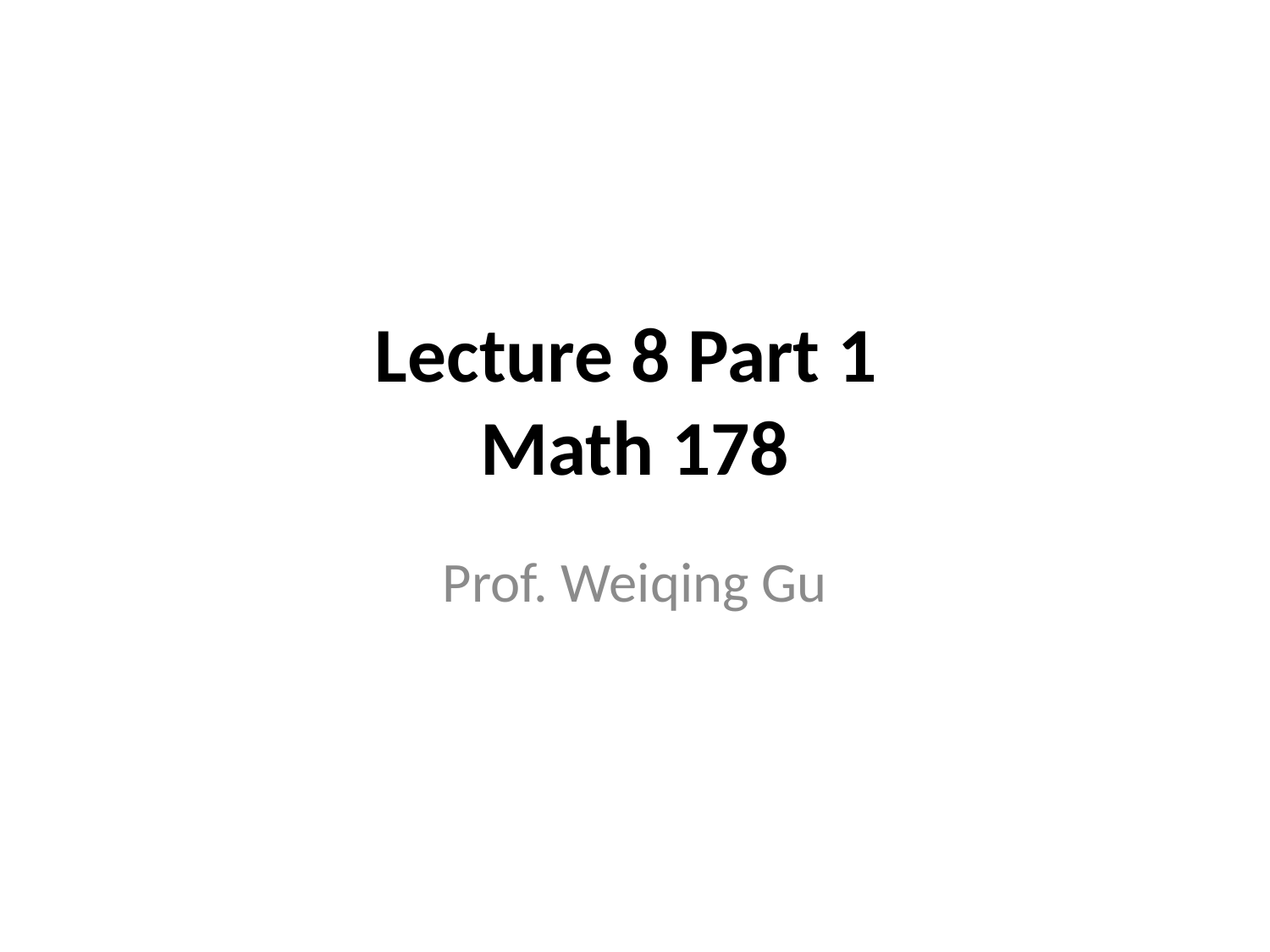

# Lecture 8 Part 1 Math 178
Prof. Weiqing Gu